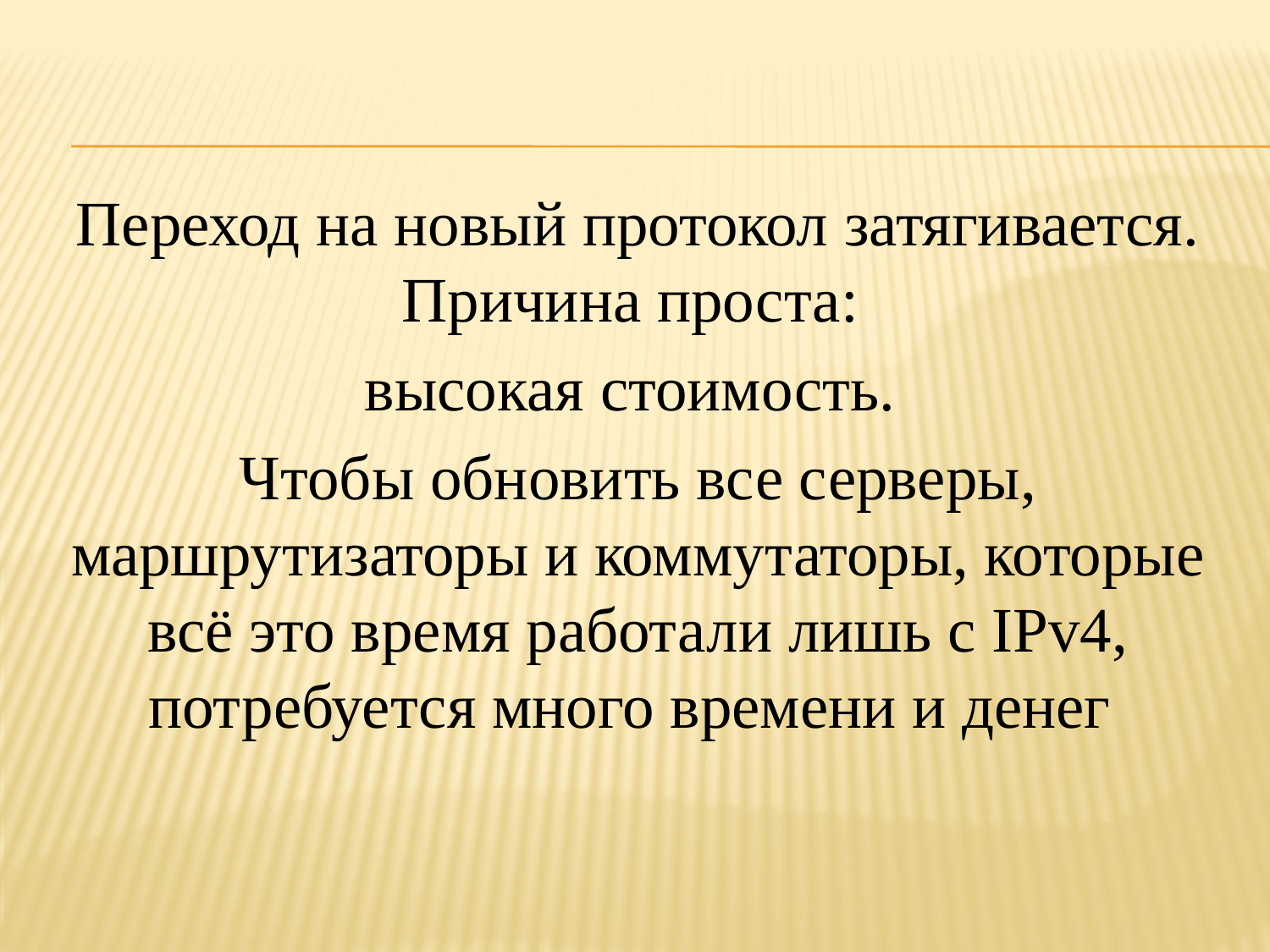

Переход на новый протокол затягивается. Причина проста:
высокая стоимость.
Чтобы обновить все серверы, маршрутизаторы и коммутаторы, которые всё это время работали лишь с IPv4, потребуется много времени и денег